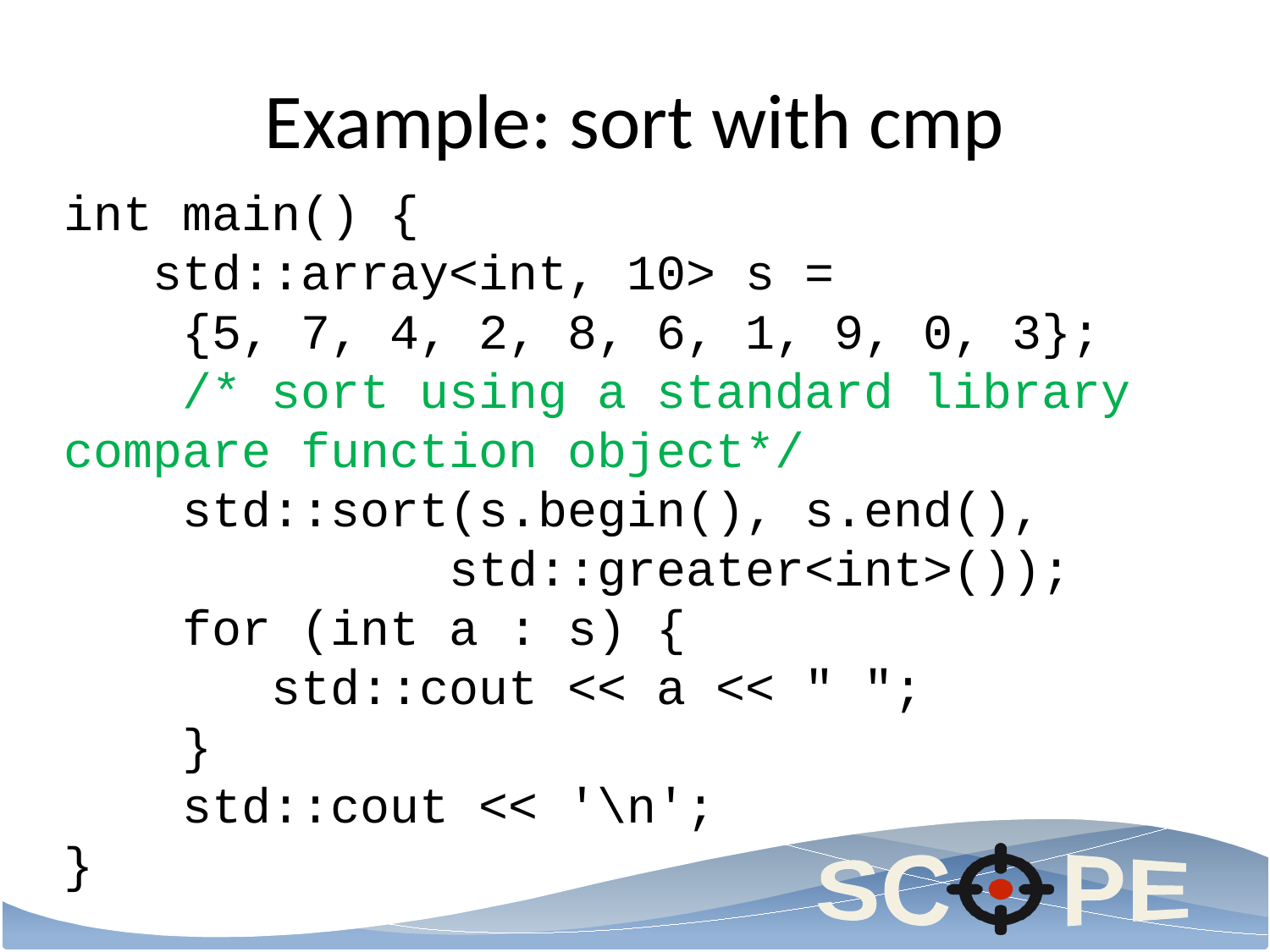

# Example: sort with cmp
int main() {
   std::array<int, 10> s =
    {5, 7, 4, 2, 8, 6, 1, 9, 0, 3};
    /* sort using a standard library compare function object*/
    std::sort(s.begin(), s.end(),
             std::greater<int>());
    for (int a : s) {
       std::cout << a << " ";
    }
    std::cout << '\n';
}